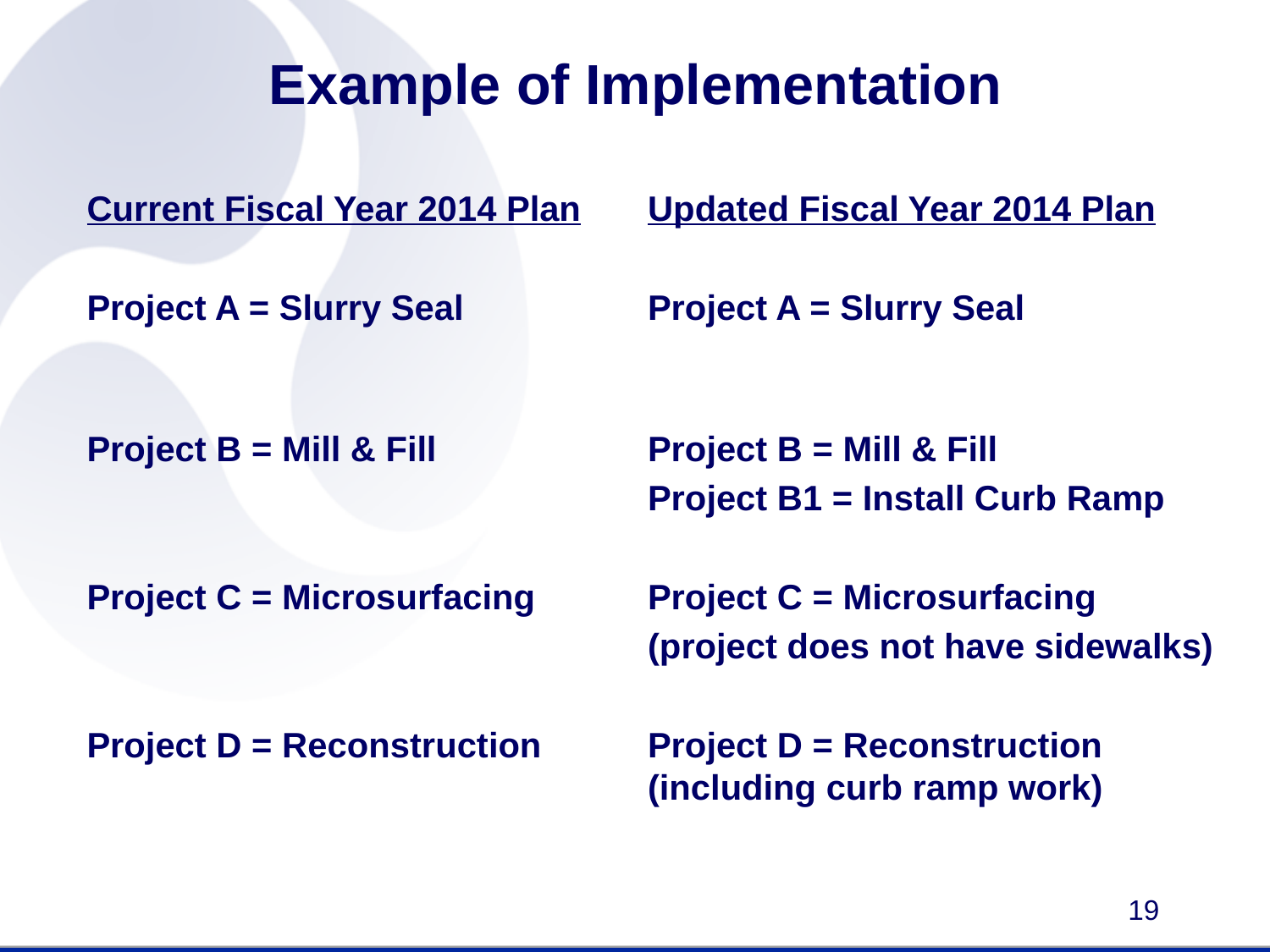

# Example of Implementation
Current Fiscal Year 2014 Plan

Project A = Slurry Seal

Project B = Mill & Fill

Project C = Microsurfacing

Project D = Reconstruction

Updated Fiscal Year 2014 Plan

Project A = Slurry Seal

Project B = Mill & Fill
Project B1 = Install Curb Ramp

Project C = Microsurfacing
(project does not have sidewalks)

Project D = Reconstruction (including curb ramp work)